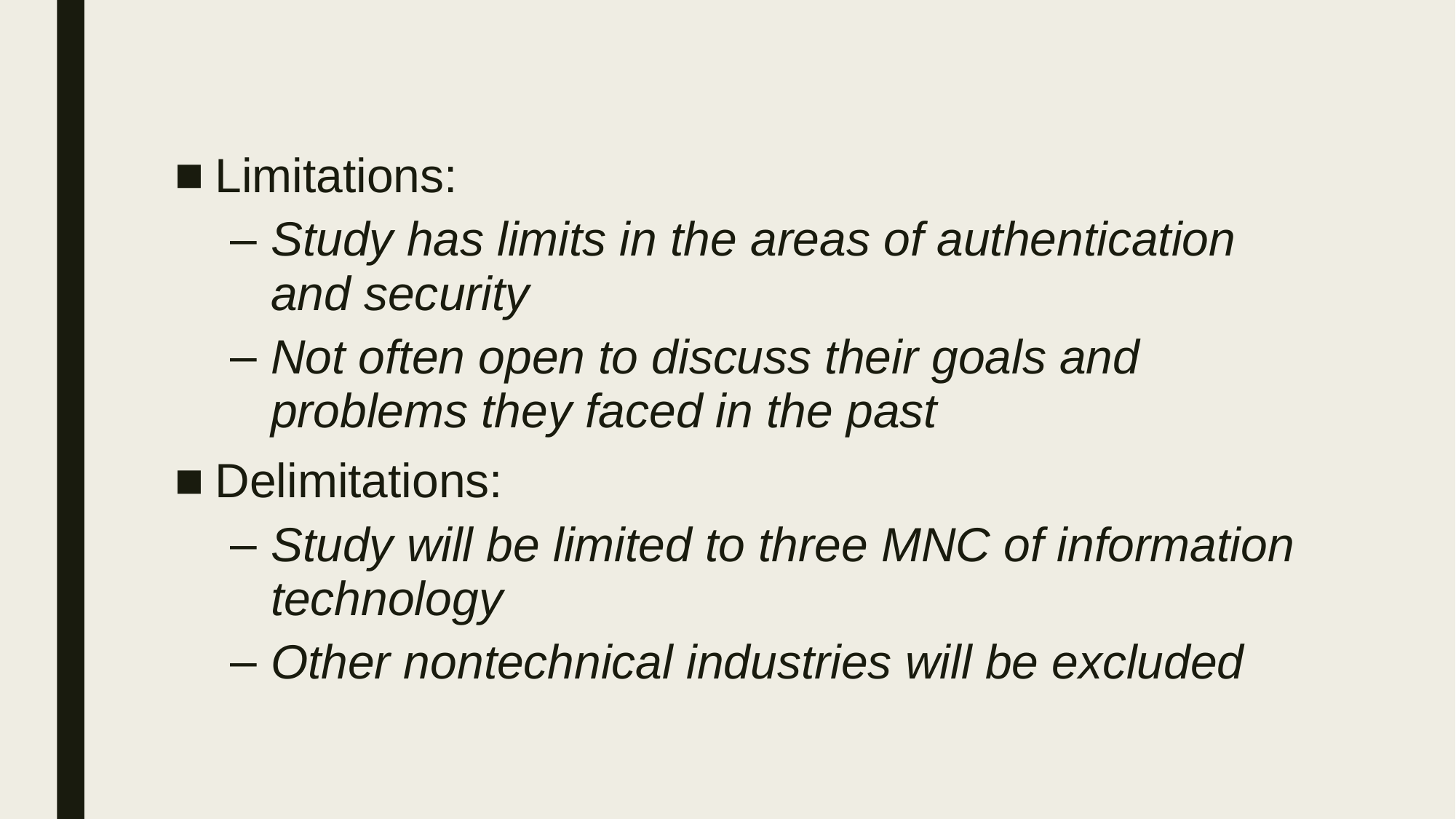

#
Limitations:
Study has limits in the areas of authentication and security
Not often open to discuss their goals and problems they faced in the past
Delimitations:
Study will be limited to three MNC of information technology
Other nontechnical industries will be excluded